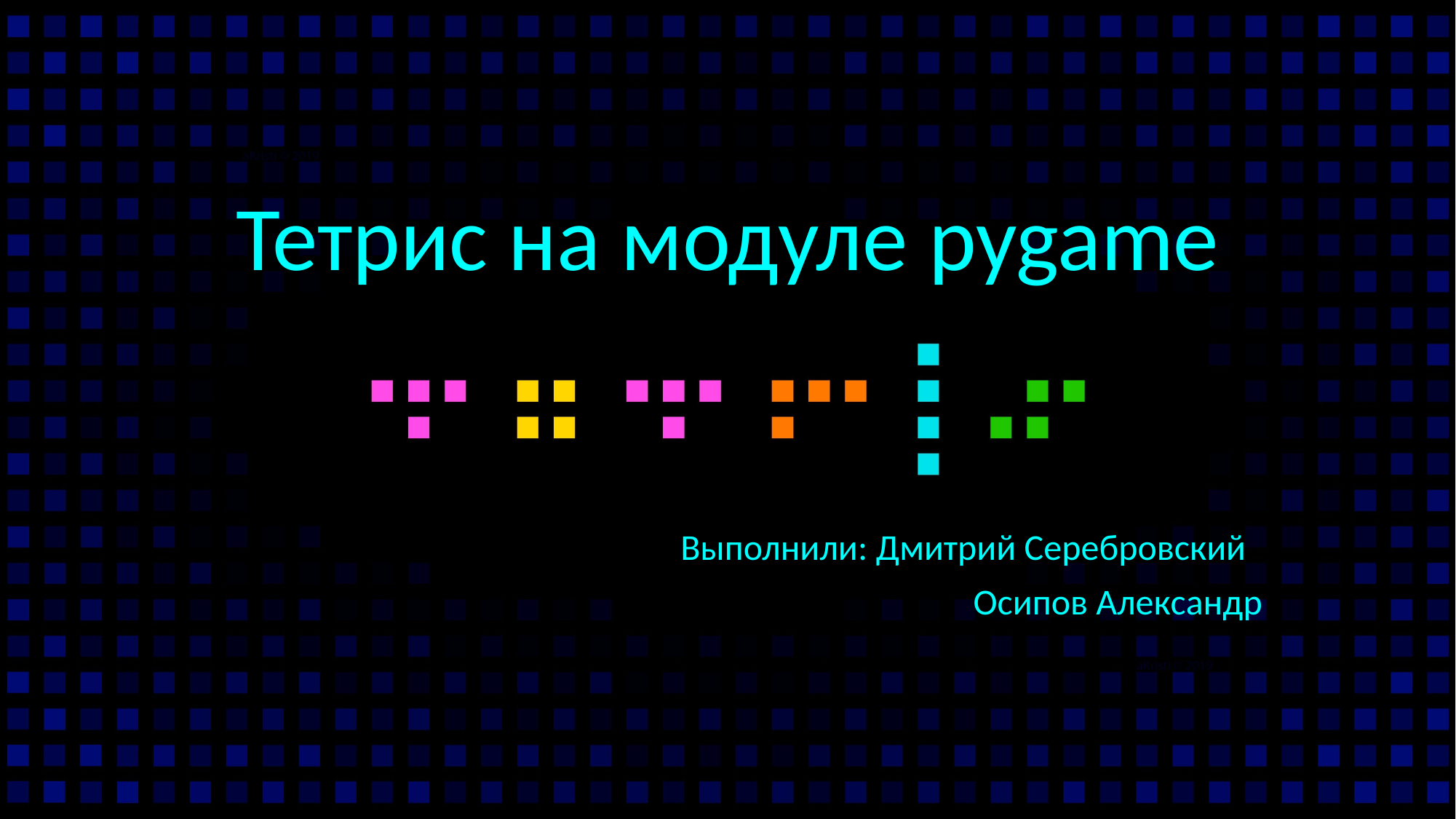

# Тетрис на модуле pygame
Выполнили: Дмитрий Серебровский
Осипов Александр